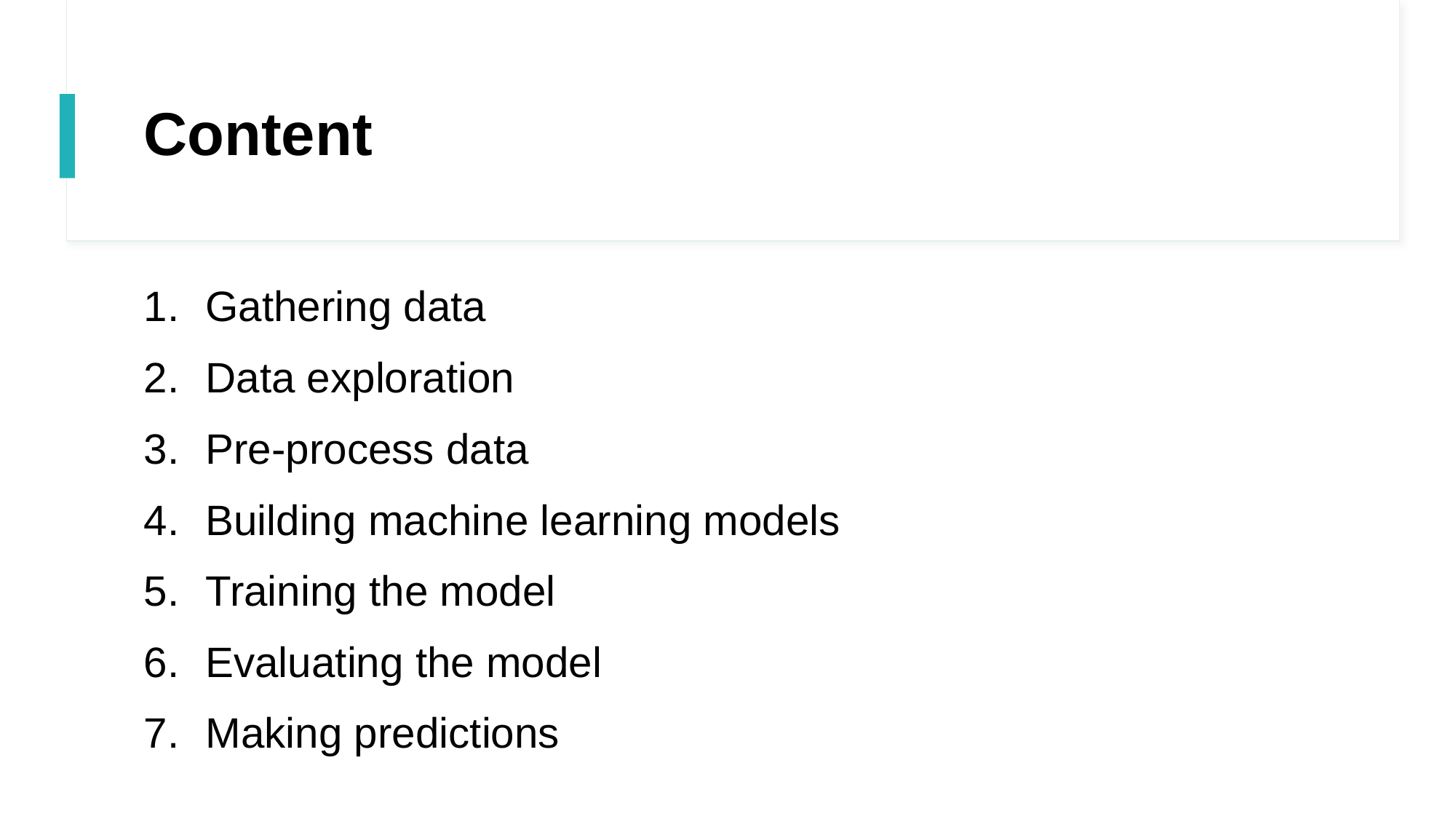

# Content
Gathering data
Data exploration
Pre-process data
Building machine learning models
Training the model
Evaluating the model
Making predictions